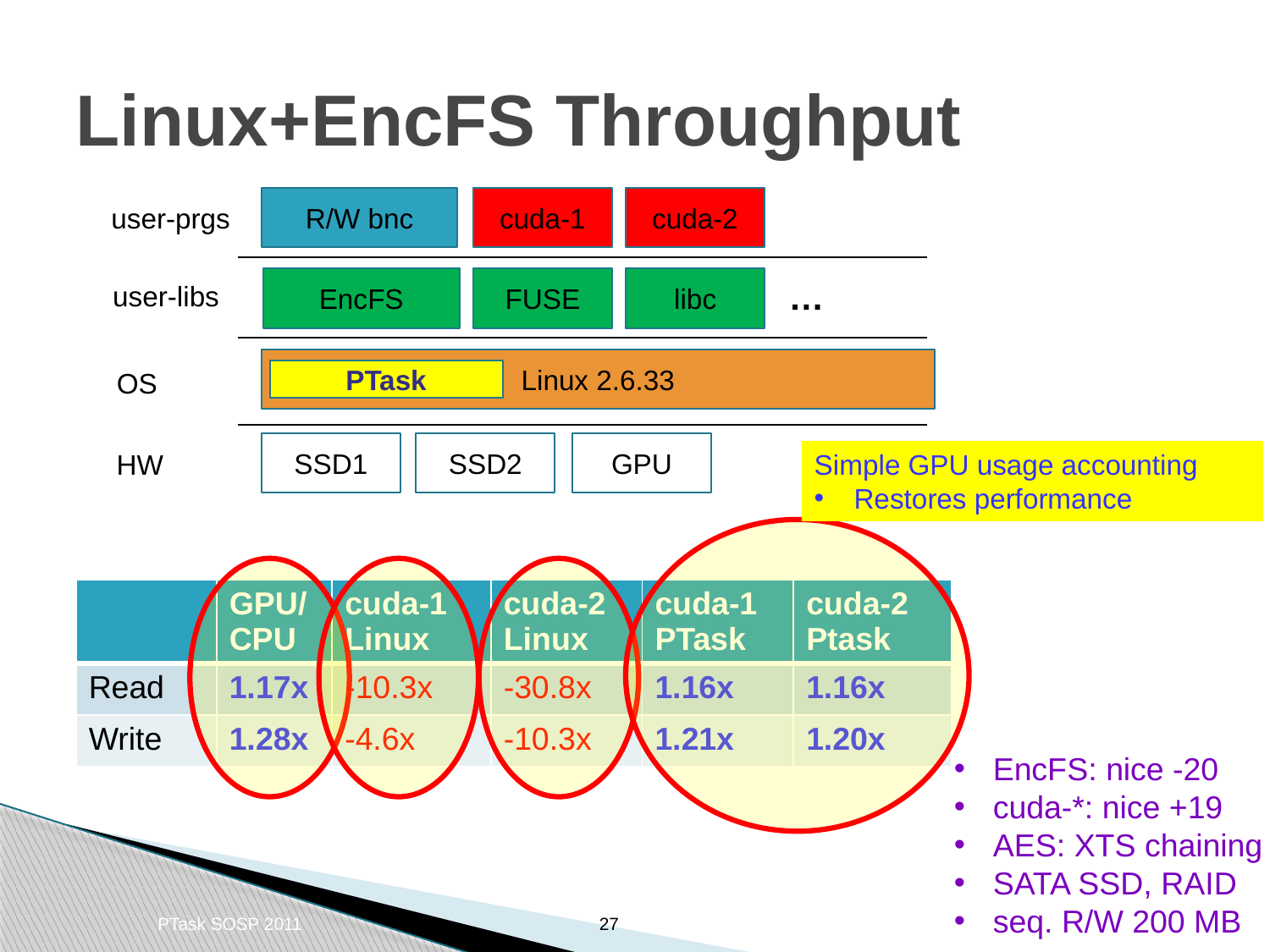

# Linux+EncFS Throughput
R/W bnc
cuda-1
cuda-2
user-prgs
EncFS
FUSE
libc
…
user-libs
Linux 2.6.33
OS
PTask
SSD1
SSD2
GPU
HW
Simple GPU usage accounting
Restores performance

|  | GPU/ CPU | cuda-1 Linux | cuda-2 Linux | cuda-1 PTask | cuda-2 Ptask |
| --- | --- | --- | --- | --- | --- |
| Read | 1.17x | -10.3x | -30.8x | 1.16x | 1.16x |
| Write | 1.28x | -4.6x | -10.3x | 1.21x | 1.20x |
 EncFS: nice -20
 cuda-*: nice +19
 AES: XTS chaining
 SATA SSD, RAID
 seq. R/W 200 MB
PTask SOSP 2011
27

Simple GPU usage accounting
Restores performance
Does not require preemption!

GPU defeats OS scheduler
Despite EncFS nice -19
Despite contenders nice +20